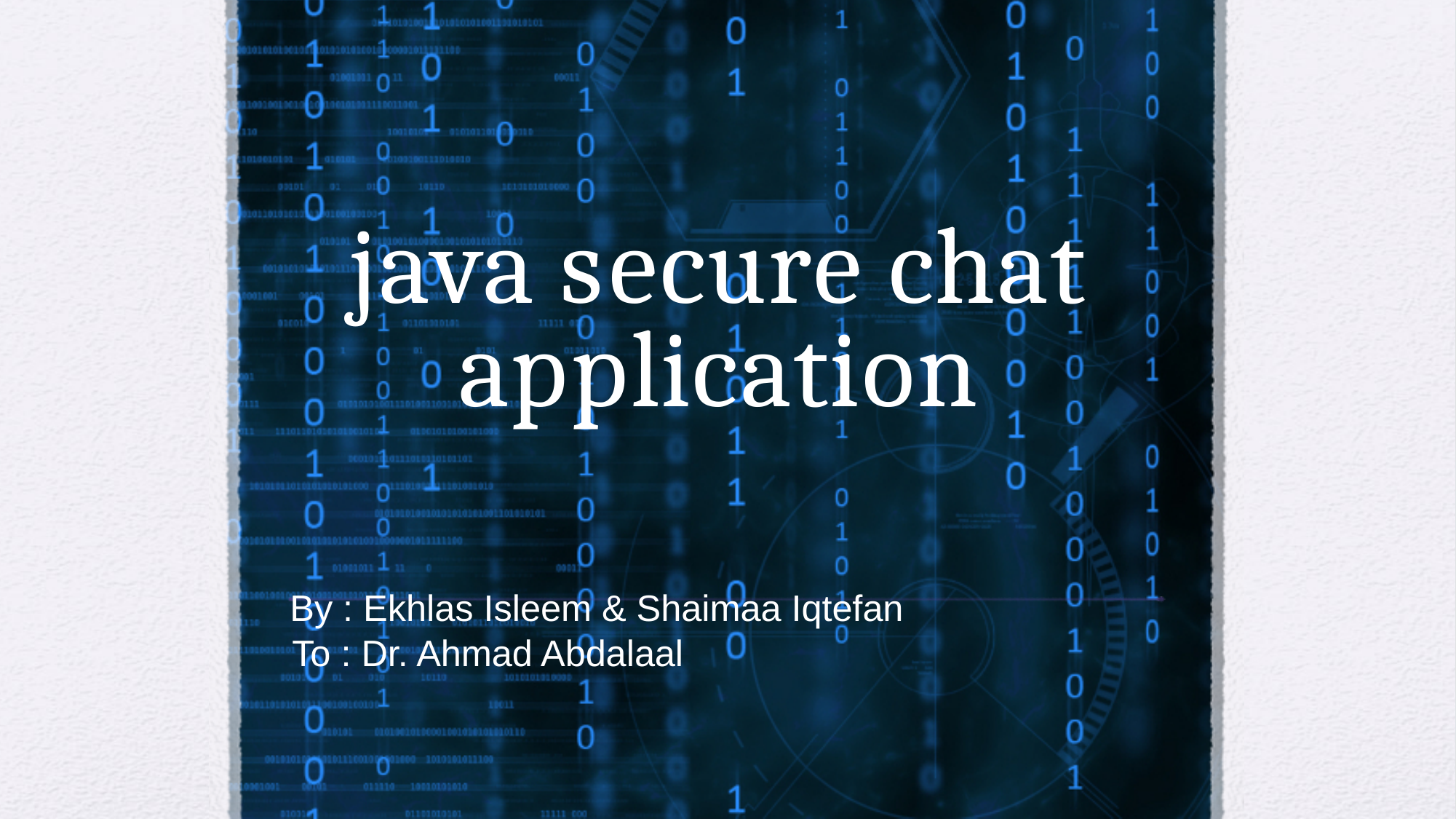

# java secure chat application
By : Ekhlas Isleem & Shaimaa Iqtefan
To : Dr. Ahmad Abdalaal